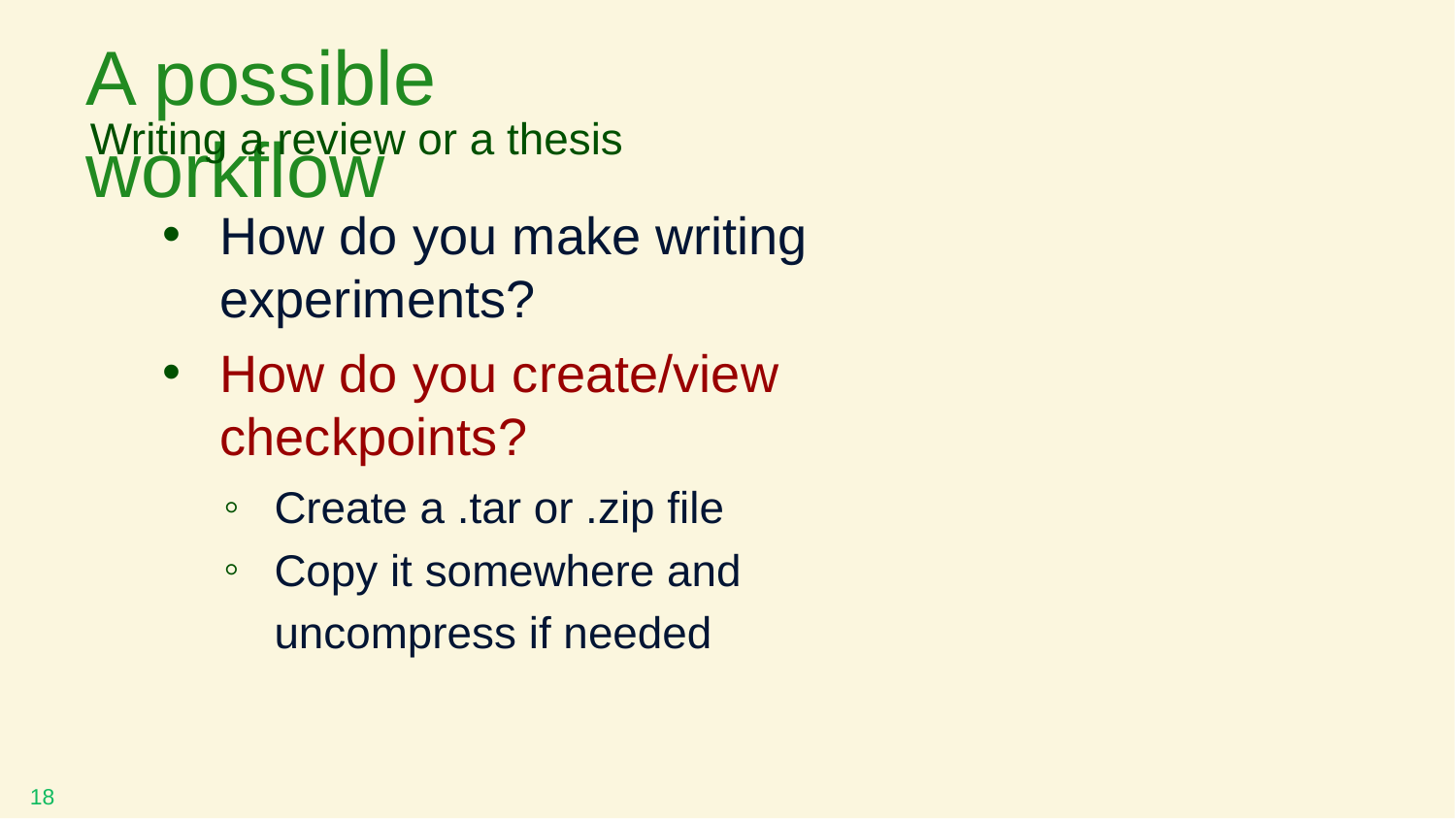

# A possible workflow
Writing a review or a thesis
How do you make writing experiments?
How do you create/view checkpoints?
Create a .tar or .zip file
Copy it somewhere and uncompress if needed
18